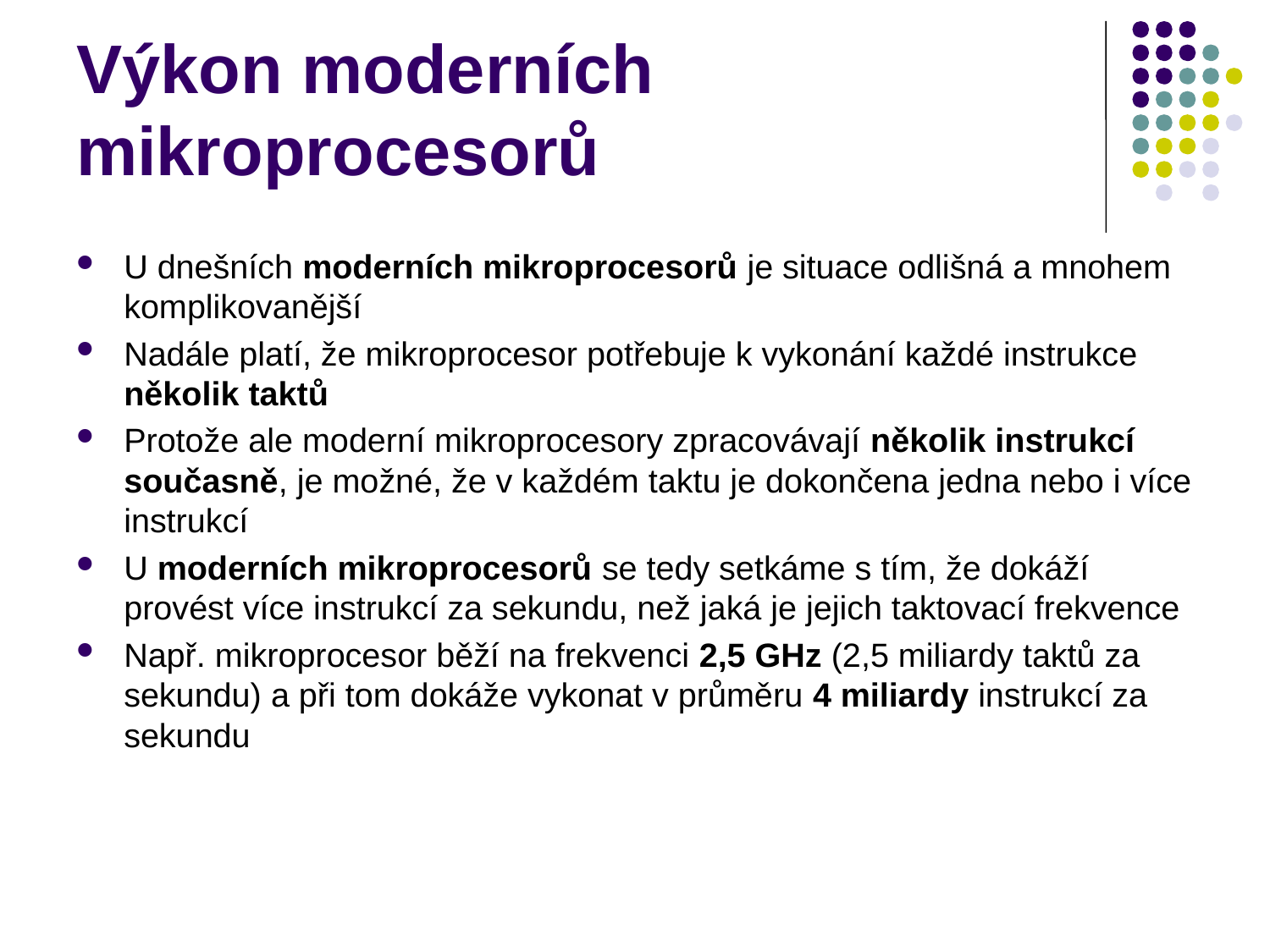

Výkon moderních mikroprocesorů
U dnešních moderních mikroprocesorů je situace odlišná a mnohem komplikovanější
Nadále platí, že mikroprocesor potřebuje k vykonání každé instrukce několik taktů
Protože ale moderní mikroprocesory zpracovávají několik instrukcí současně, je možné, že v každém taktu je dokončena jedna nebo i více instrukcí
U moderních mikroprocesorů se tedy setkáme s tím, že dokáží provést více instrukcí za sekundu, než jaká je jejich taktovací frekvence
Např. mikroprocesor běží na frekvenci 2,5 GHz (2,5 miliardy taktů za sekundu) a při tom dokáže vykonat v průměru 4 miliardy instrukcí za sekundu